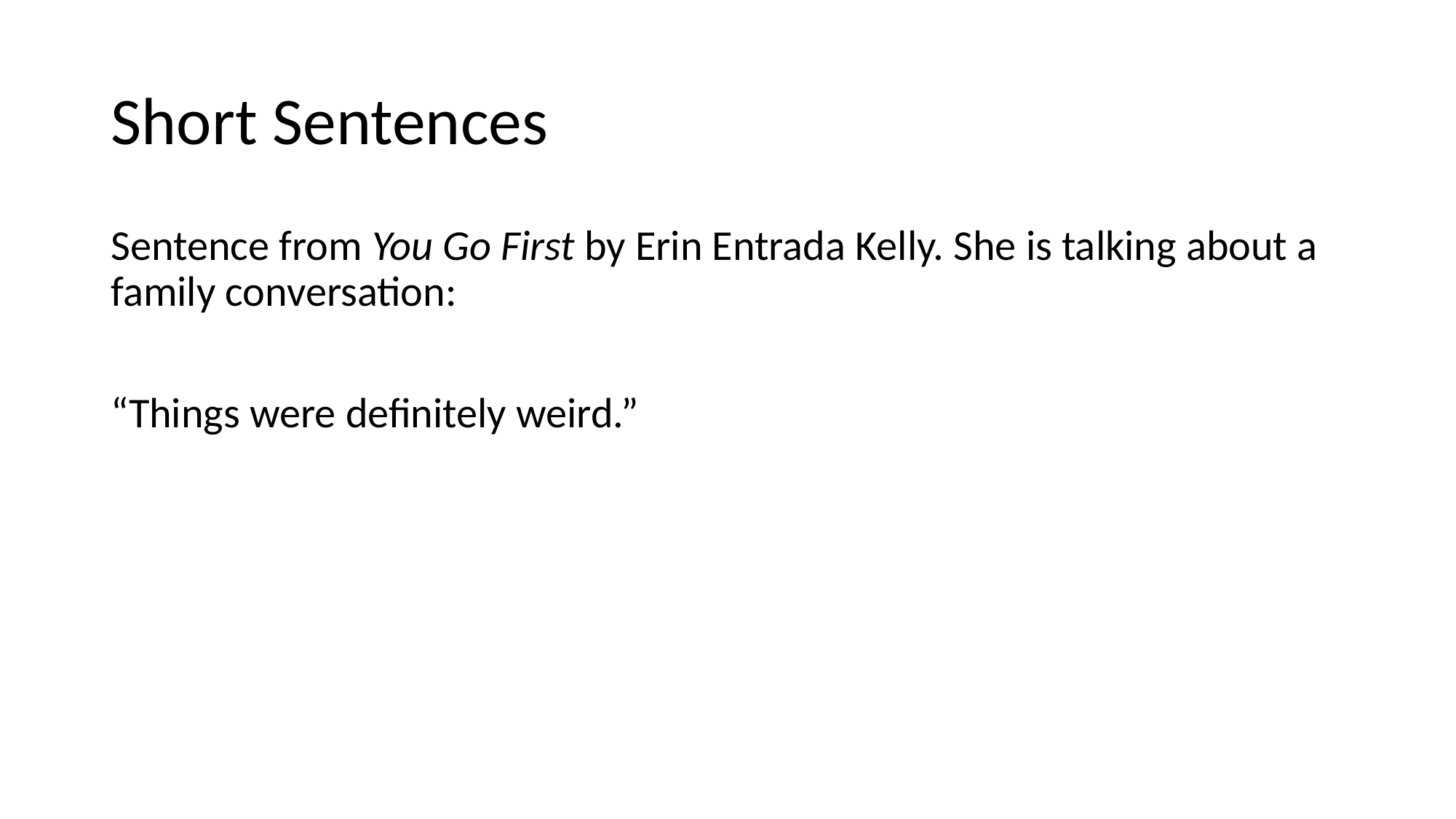

# Short Sentences
Sentence from You Go First by Erin Entrada Kelly. She is talking about a family conversation:

“Things were definitely weird.”